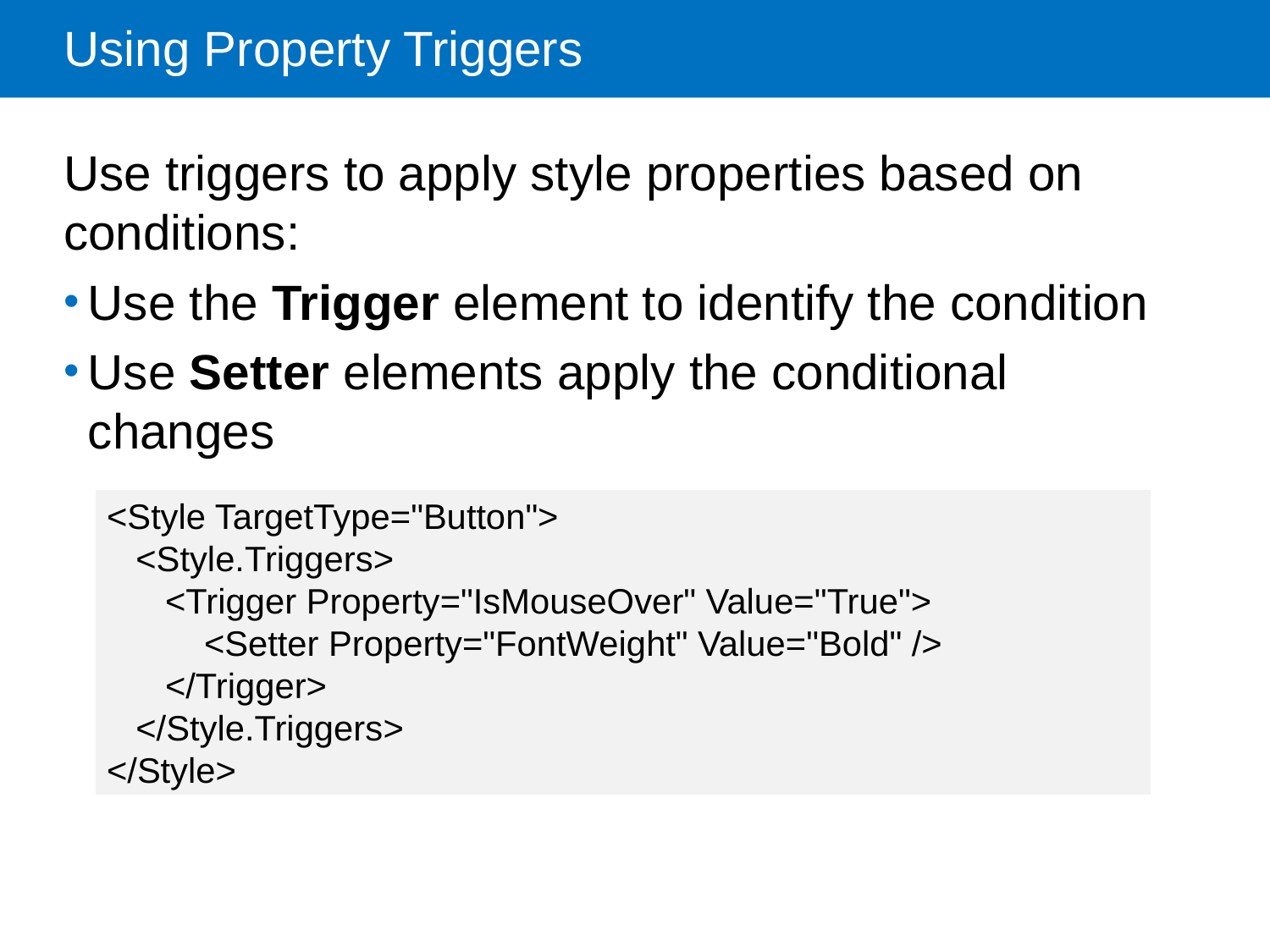

# Using Property Triggers
Use triggers to apply style properties based on conditions:
Use the Trigger element to identify the condition
Use Setter elements apply the conditional changes
<Style TargetType="Button">
   <Style.Triggers>
      <Trigger Property="IsMouseOver" Value="True">
          <Setter Property="FontWeight" Value="Bold" />
      </Trigger>
   </Style.Triggers>
</Style>